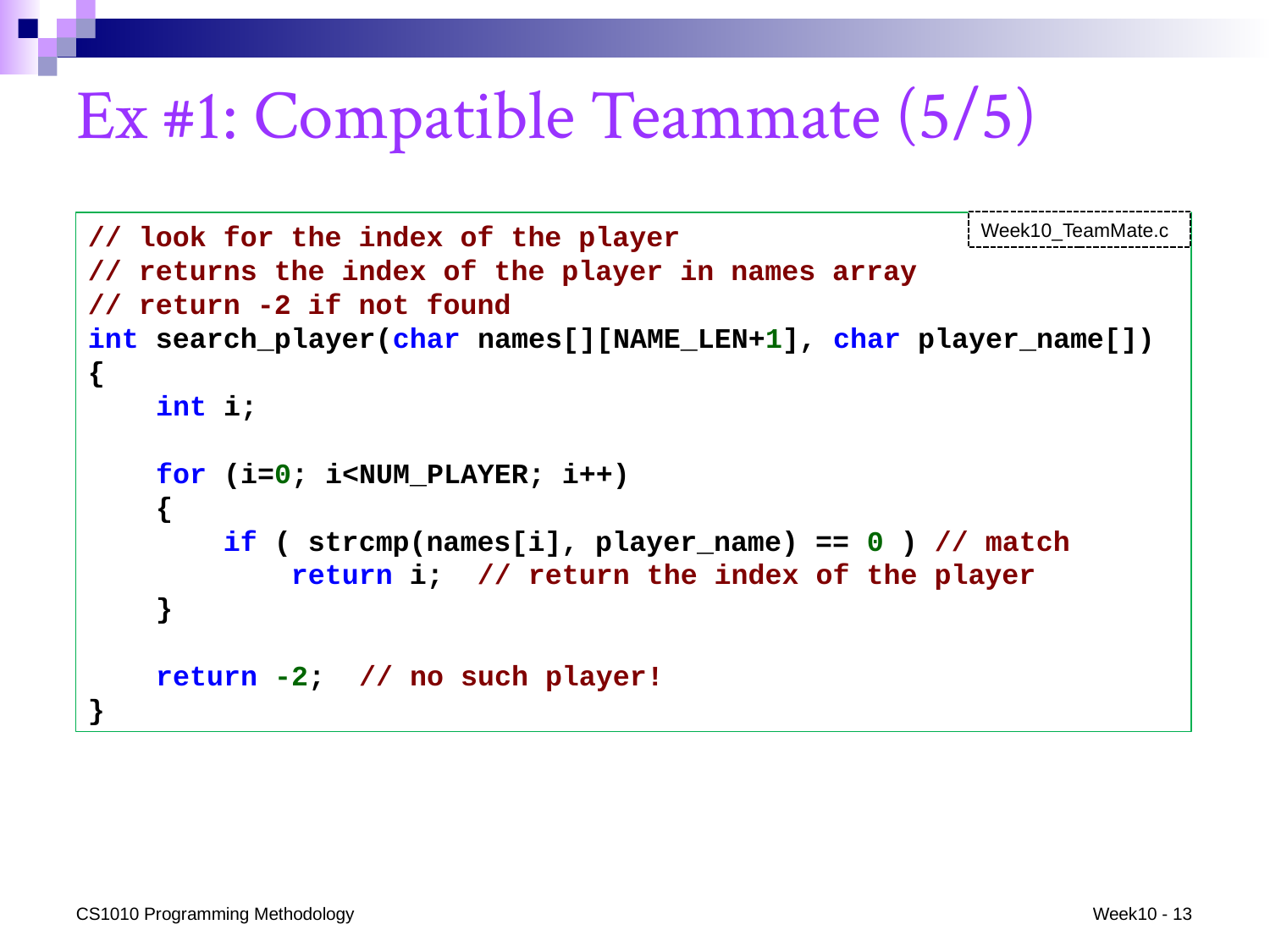

# Ex #1: Compatible Teammate (5/5)
Week10_TeamMate.c
// look for the index of the player
// returns the index of the player in names array
// return -2 if not found
int search_player(char names[][NAME_LEN+1], char player_name[])
{
    int i;

    for (i=0; i<NUM_PLAYER; i++)
    {
        if ( strcmp(names[i], player_name) == 0 ) // match
            return i;  // return the index of the player
    }

    return -2;  // no such player!
}
CS1010 Programming Methodology
Week10 - 13